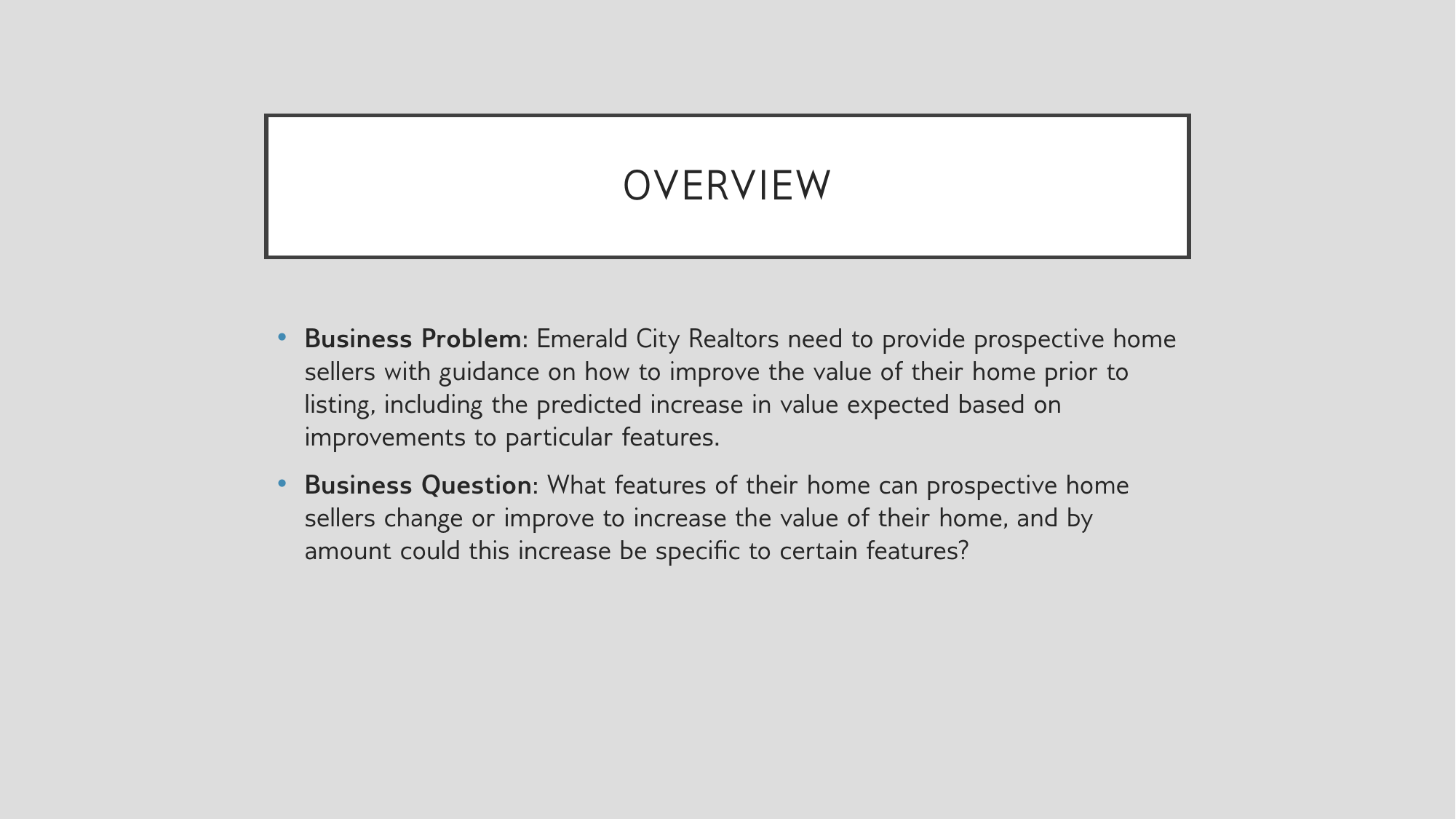

# Overview
Business Problem: Emerald City Realtors need to provide prospective home sellers with guidance on how to improve the value of their home prior to listing, including the predicted increase in value expected based on improvements to particular features.
Business Question: What features of their home can prospective home sellers change or improve to increase the value of their home, and by amount could this increase be specific to certain features?